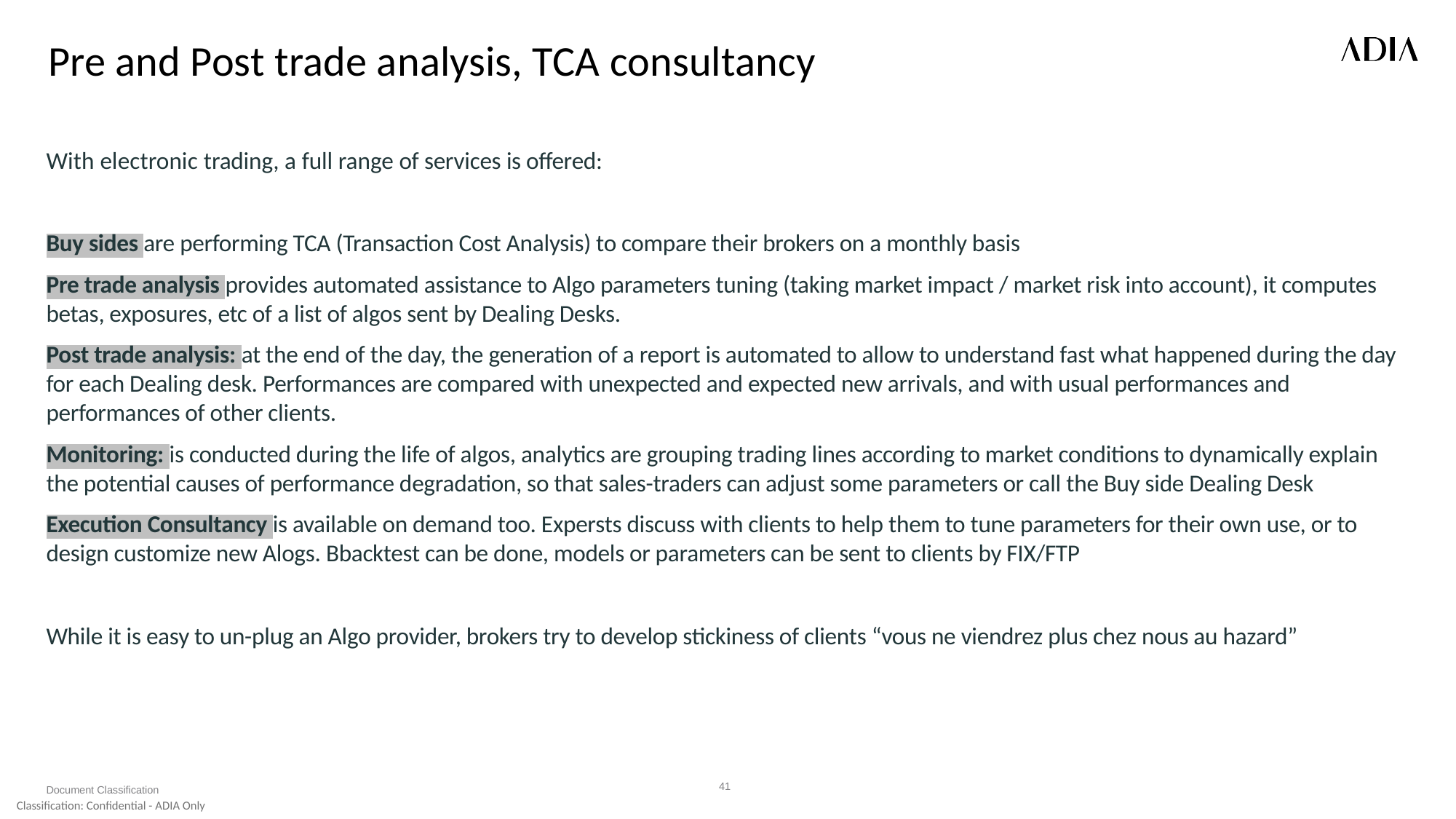

# Pre and Post trade analysis, TCA consultancy
With electronic trading, a full range of services is offered:

Buy sides are performing TCA (Transaction Cost Analysis) to compare their brokers on a monthly basis
Pre trade analysis provides automated assistance to Algo parameters tuning (taking market impact / market risk into account), it computes betas, exposures, etc of a list of algos sent by Dealing Desks.
Post trade analysis: at the end of the day, the generation of a report is automated to allow to understand fast what happened during the day for each Dealing desk. Performances are compared with unexpected and expected new arrivals, and with usual performances and performances of other clients.
Monitoring: is conducted during the life of algos, analytics are grouping trading lines according to market conditions to dynamically explain the potential causes of performance degradation, so that sales-traders can adjust some parameters or call the Buy side Dealing Desk
Execution Consultancy is available on demand too. Expersts discuss with clients to help them to tune parameters for their own use, or to design customize new Alogs. Bbacktest can be done, models or parameters can be sent to clients by FIX/FTP

While it is easy to un-plug an Algo provider, brokers try to develop stickiness of clients “vous ne viendrez plus chez nous au hazard”

41
Document Classification